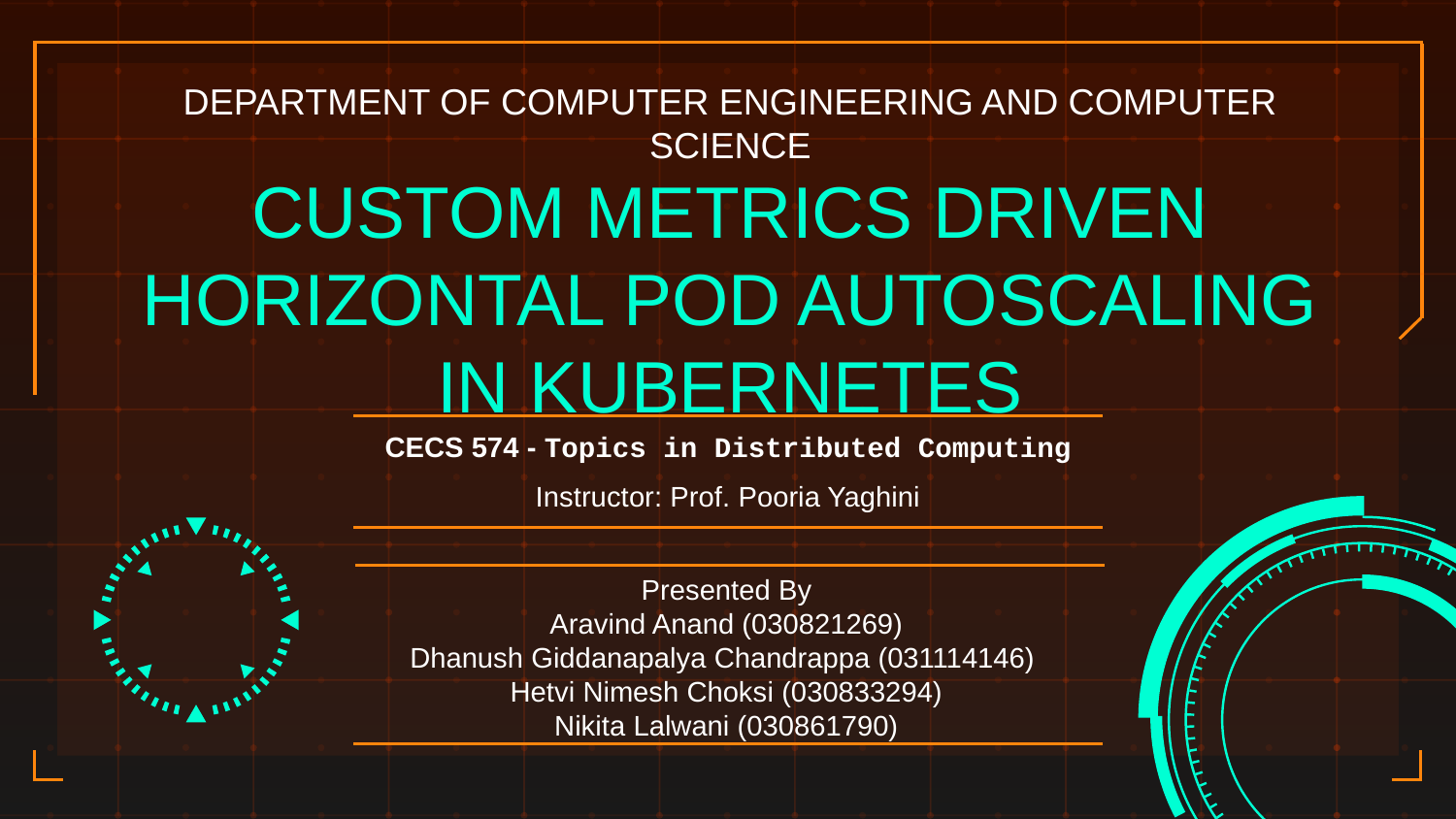

# DEPARTMENT OF COMPUTER ENGINEERING AND COMPUTER SCIENCE
CUSTOM METRICS DRIVEN HORIZONTAL POD AUTOSCALING IN KUBERNETES
CECS 574 - Topics in Distributed Computing
Instructor: Prof. Pooria Yaghini

Presented By
Aravind Anand (030821269)
Dhanush Giddanapalya Chandrappa (031114146)
Hetvi Nimesh Choksi (030833294)
Nikita Lalwani (030861790)